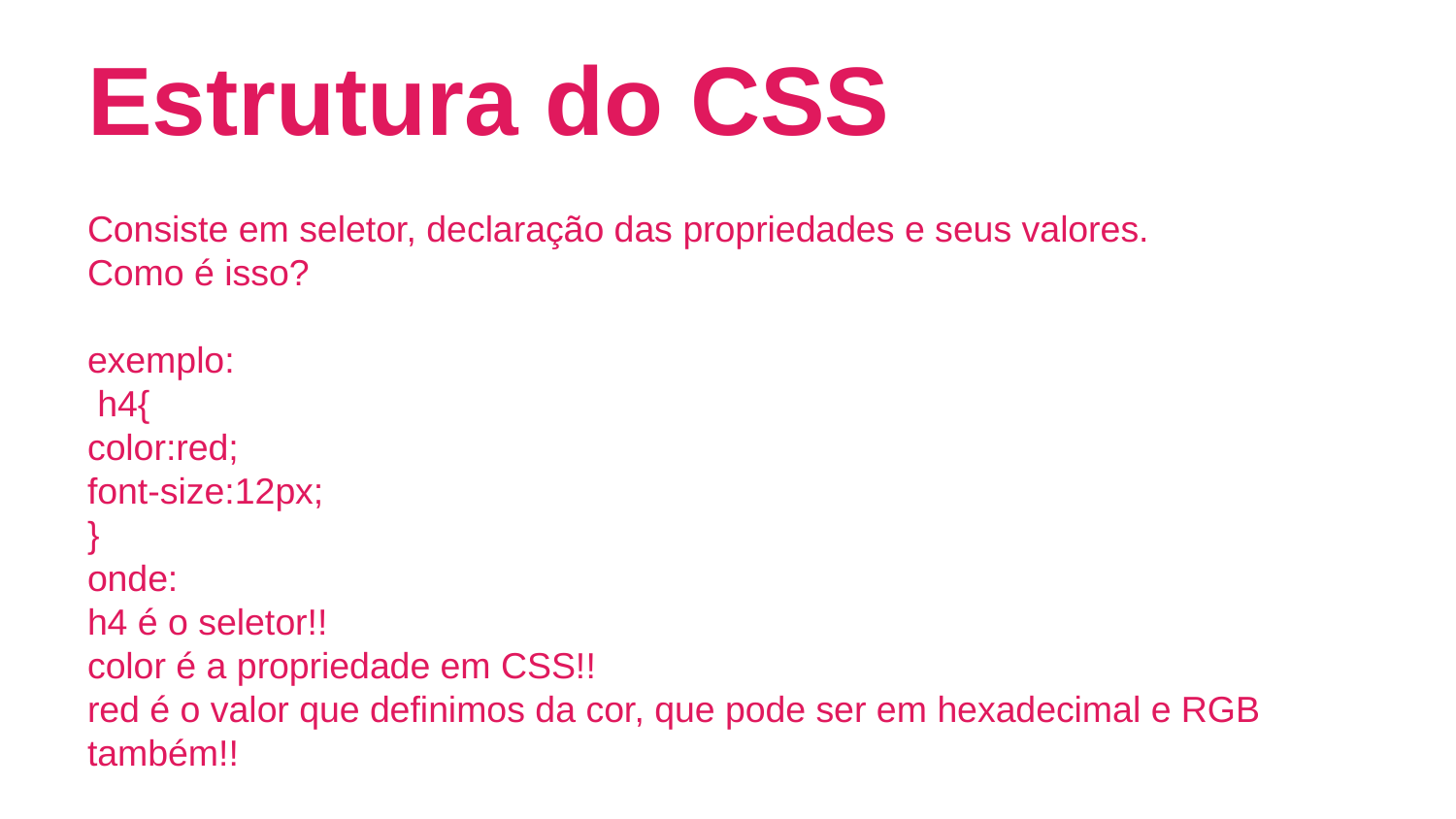

# Estrutura do CSS
Consiste em seletor, declaração das propriedades e seus valores.
Como é isso?

exemplo:
 h4{
color:red;
font-size:12px;
}
onde:
h4 é o seletor!!
color é a propriedade em CSS!!
red é o valor que definimos da cor, que pode ser em hexadecimal e RGB também!!